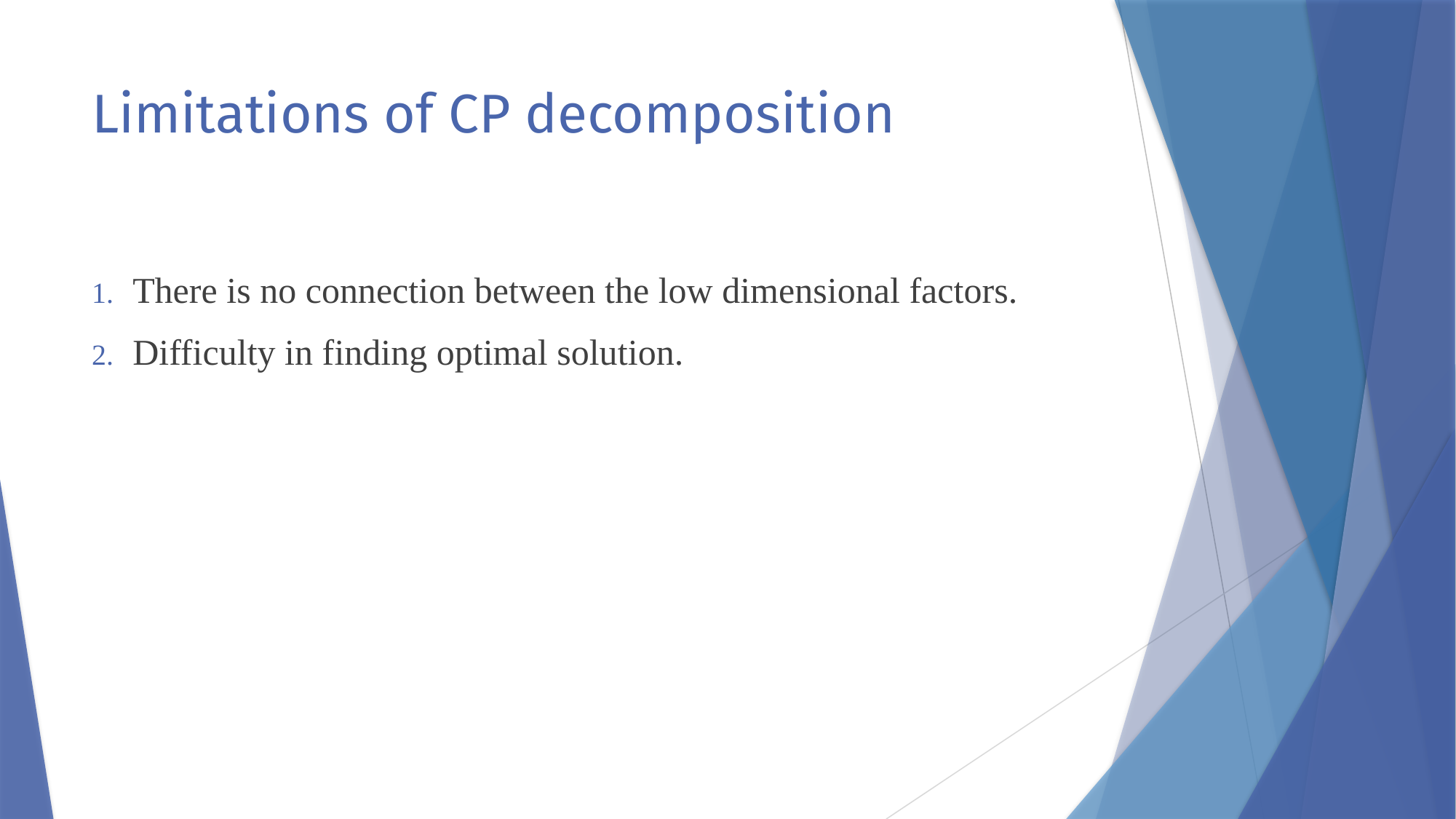

# Limitations of CP decomposition
There is no connection between the low dimensional factors.
Difficulty in finding optimal solution.